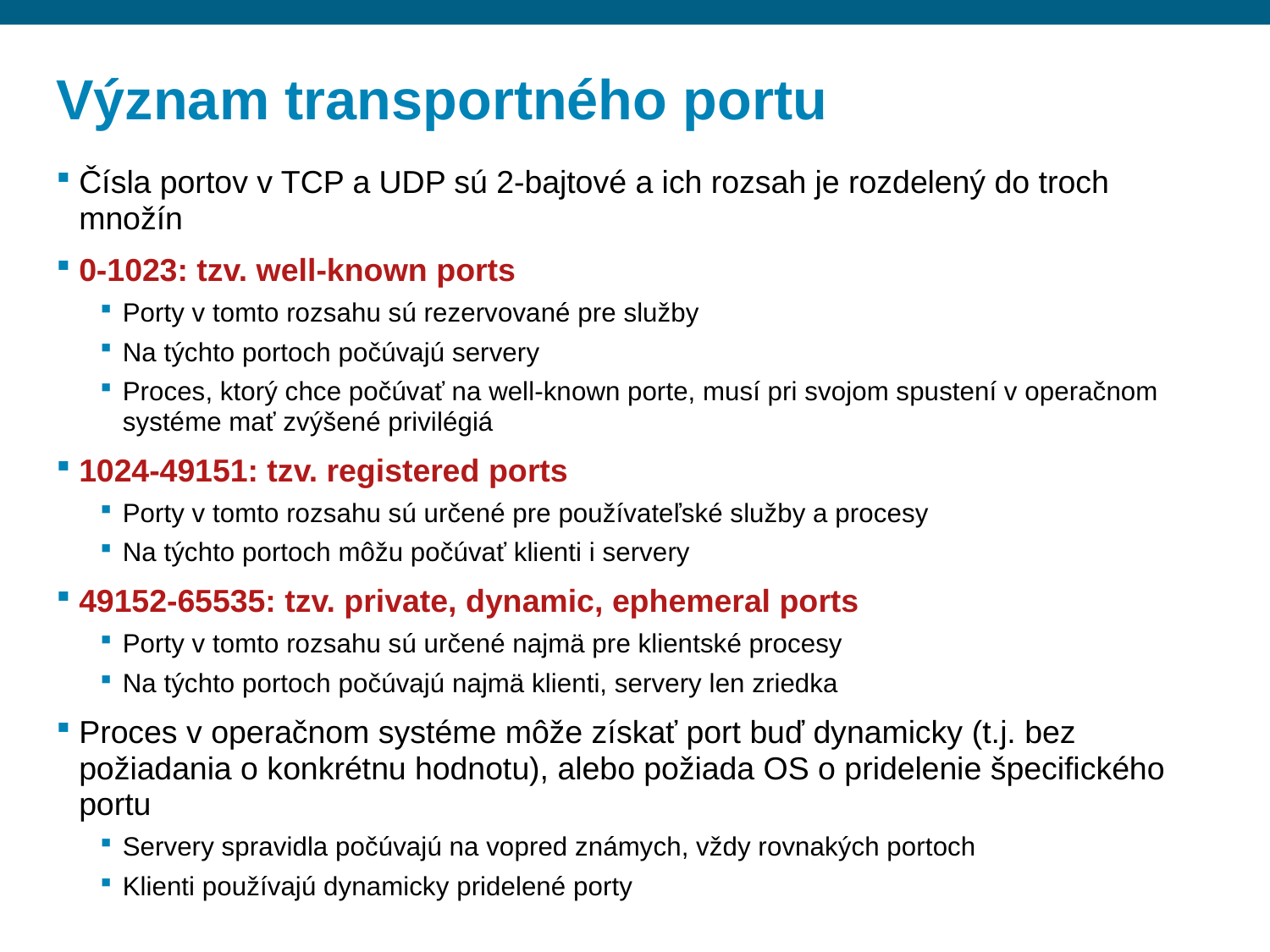

# Význam transportného portu
Čísla portov v TCP a UDP sú 2-bajtové a ich rozsah je rozdelený do troch množín
0-1023: tzv. well-known ports
Porty v tomto rozsahu sú rezervované pre služby
Na týchto portoch počúvajú servery
Proces, ktorý chce počúvať na well-known porte, musí pri svojom spustení v operačnom systéme mať zvýšené privilégiá
1024-49151: tzv. registered ports
Porty v tomto rozsahu sú určené pre používateľské služby a procesy
Na týchto portoch môžu počúvať klienti i servery
49152-65535: tzv. private, dynamic, ephemeral ports
Porty v tomto rozsahu sú určené najmä pre klientské procesy
Na týchto portoch počúvajú najmä klienti, servery len zriedka
Proces v operačnom systéme môže získať port buď dynamicky (t.j. bez požiadania o konkrétnu hodnotu), alebo požiada OS o pridelenie špecifického portu
Servery spravidla počúvajú na vopred známych, vždy rovnakých portoch
Klienti používajú dynamicky pridelené porty